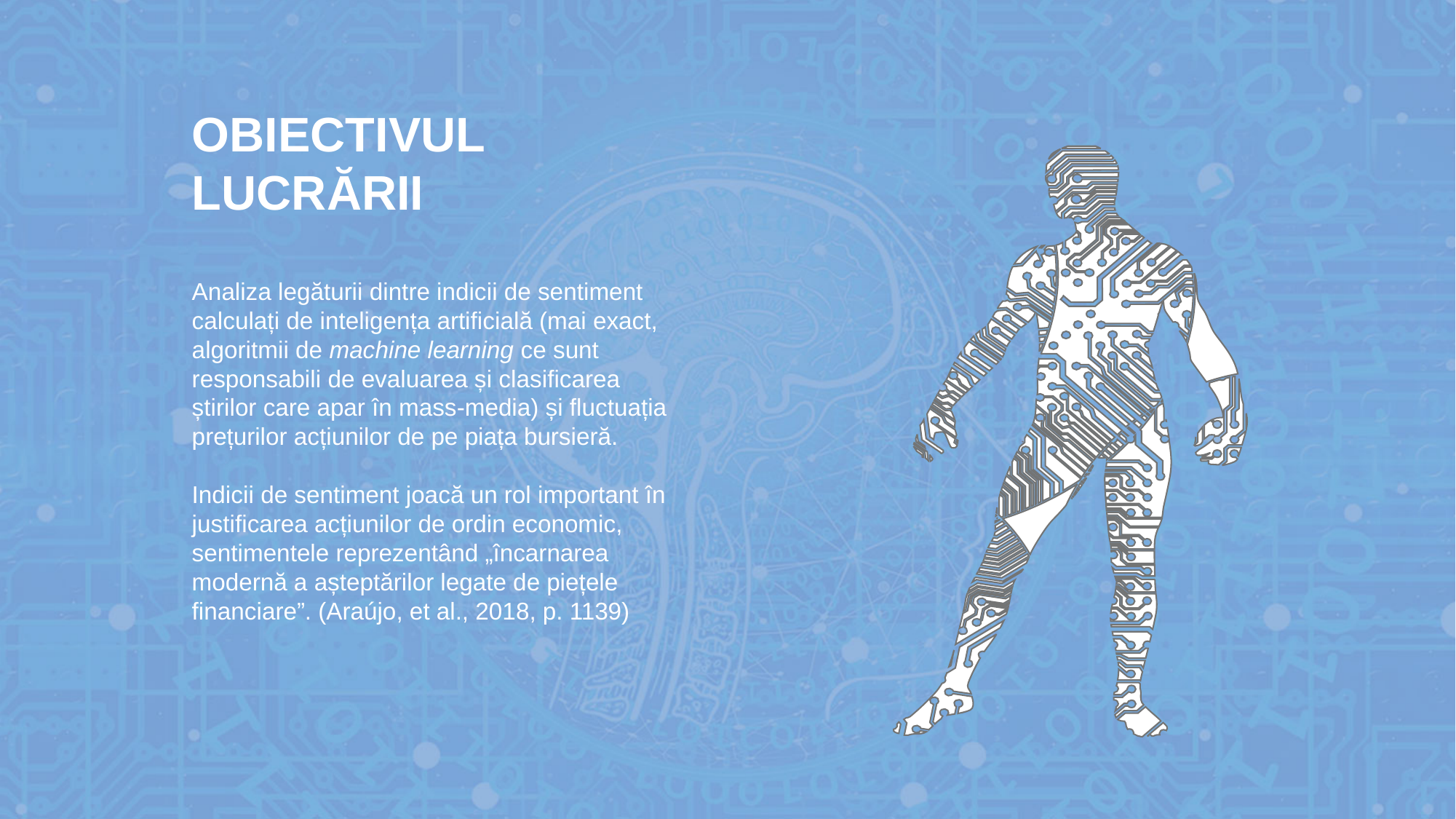

OBIECTIVUL LUCRĂRII

Analiza legăturii dintre indicii de sentiment calculați de inteligența artificială (mai exact, algoritmii de machine learning ce sunt responsabili de evaluarea și clasificarea știrilor care apar în mass-media) și fluctuația prețurilor acțiunilor de pe piața bursieră.

Indicii de sentiment joacă un rol important în justificarea acțiunilor de ordin economic, sentimentele reprezentând „încarnarea modernă a așteptărilor legate de piețele financiare”. (Araújo, et al., 2018, p. 1139)